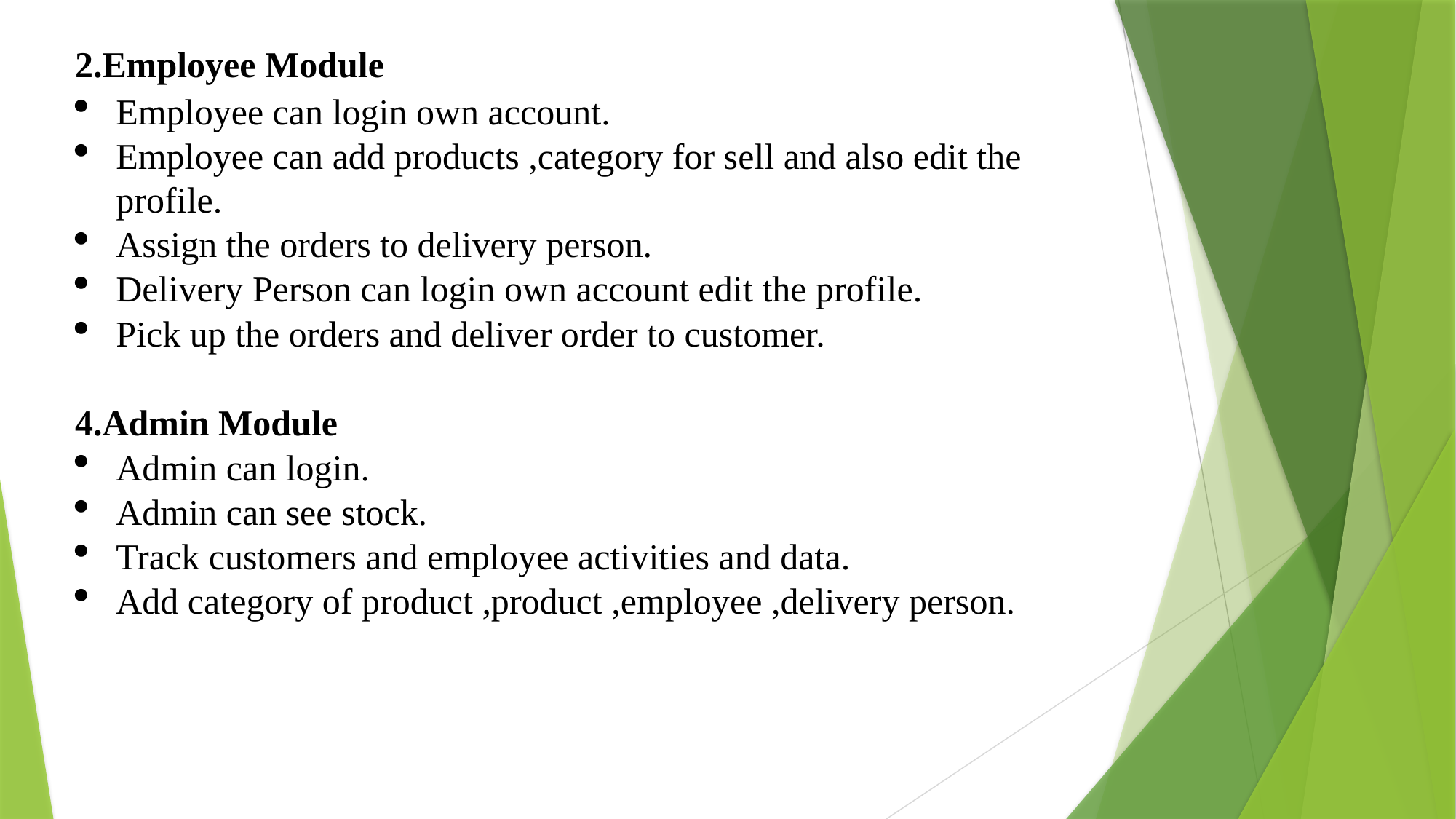

2.Employee Module
Employee can login own account.
Employee can add products ,category for sell and also edit the profile.
Assign the orders to delivery person.
Delivery Person can login own account edit the profile.
Pick up the orders and deliver order to customer.

4.Admin Module
Admin can login.
Admin can see stock.
Track customers and employee activities and data.
Add category of product ,product ,employee ,delivery person.